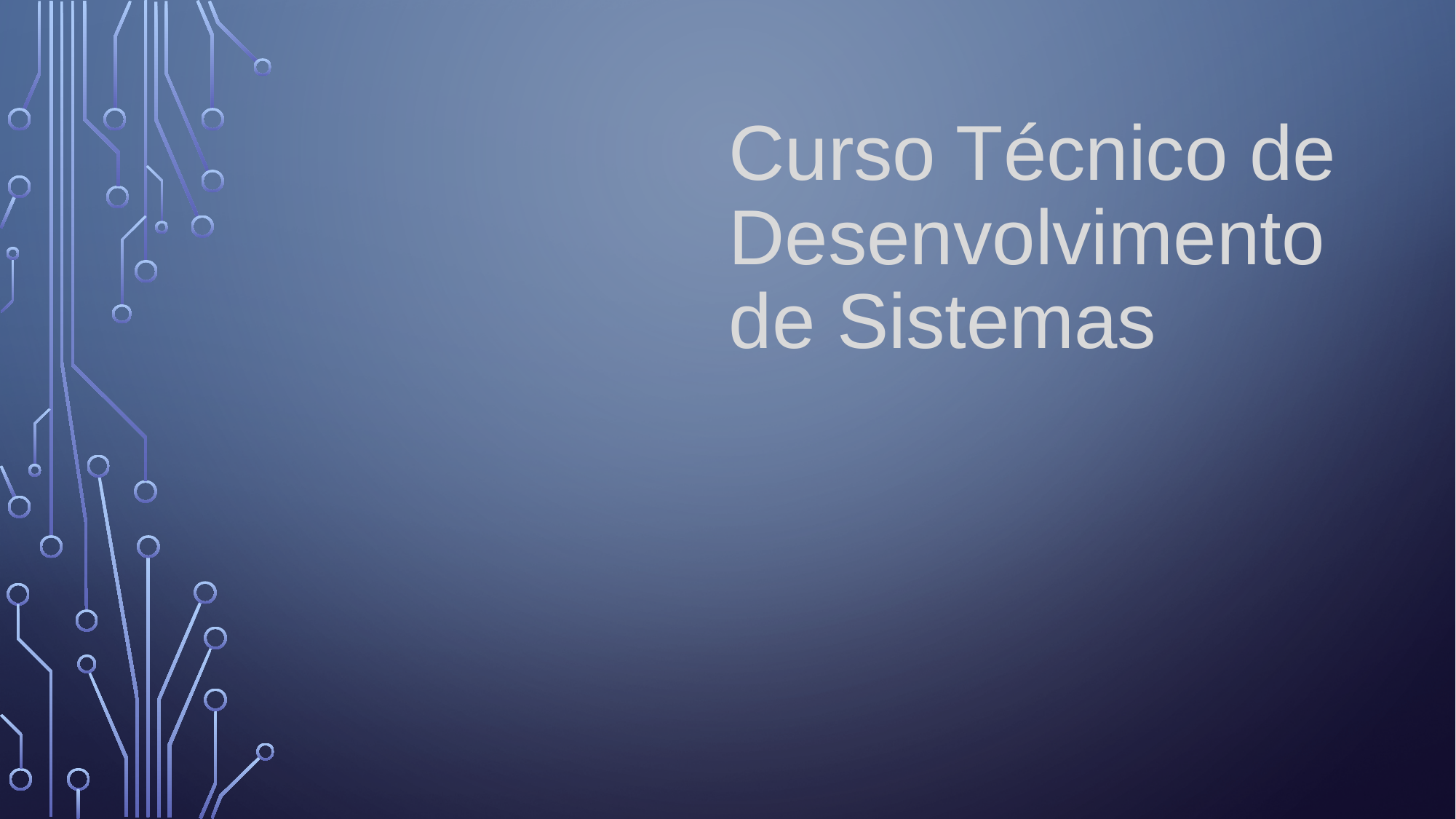

# Curso Técnico de Desenvolvimento de Sistemas